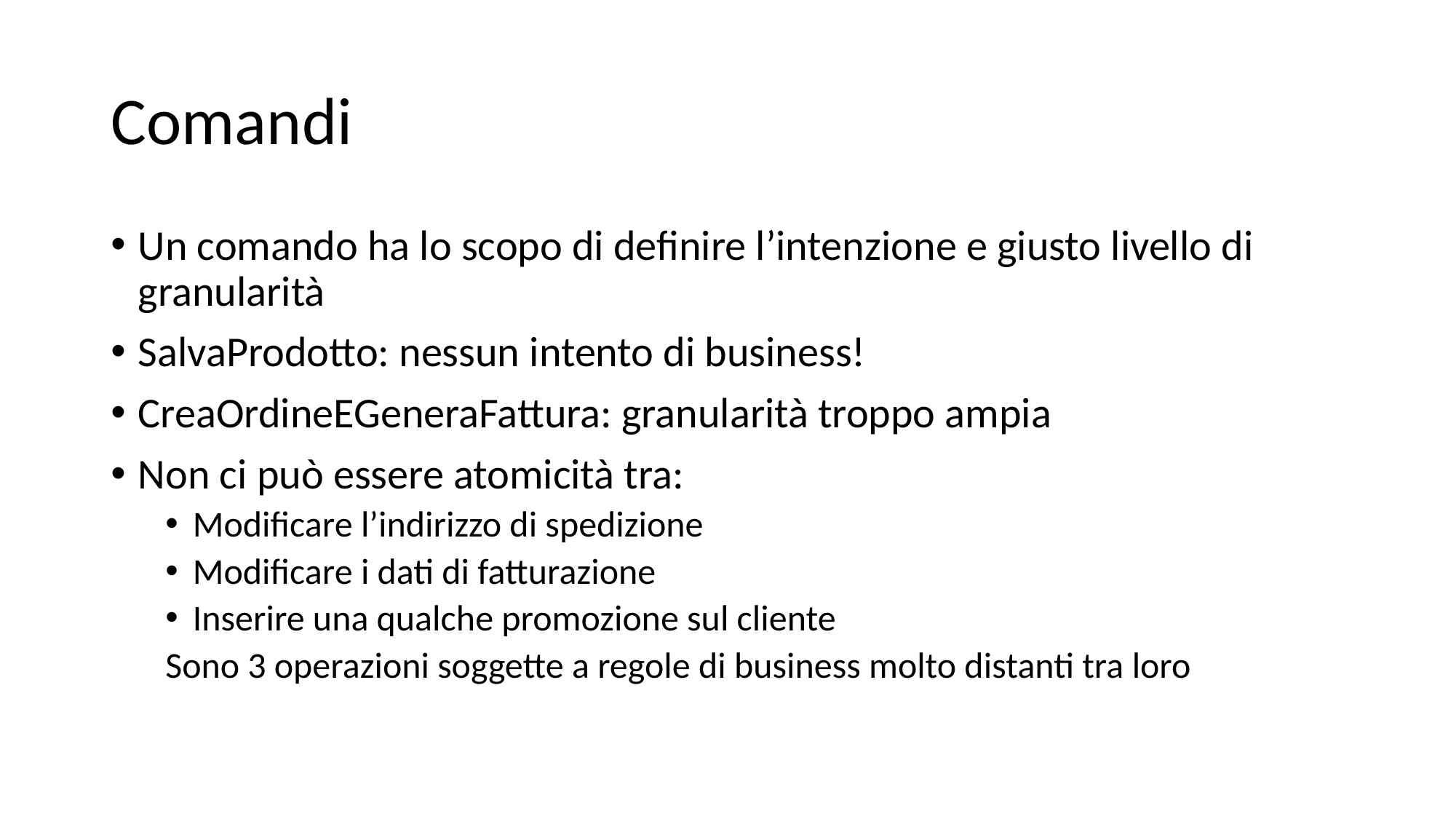

# Comandi
Un comando ha lo scopo di definire l’intenzione e giusto livello di granularità
SalvaProdotto: nessun intento di business!
CreaOrdineEGeneraFattura: granularità troppo ampia
Non ci può essere atomicità tra:
Modificare l’indirizzo di spedizione
Modificare i dati di fatturazione
Inserire una qualche promozione sul cliente
Sono 3 operazioni soggette a regole di business molto distanti tra loro